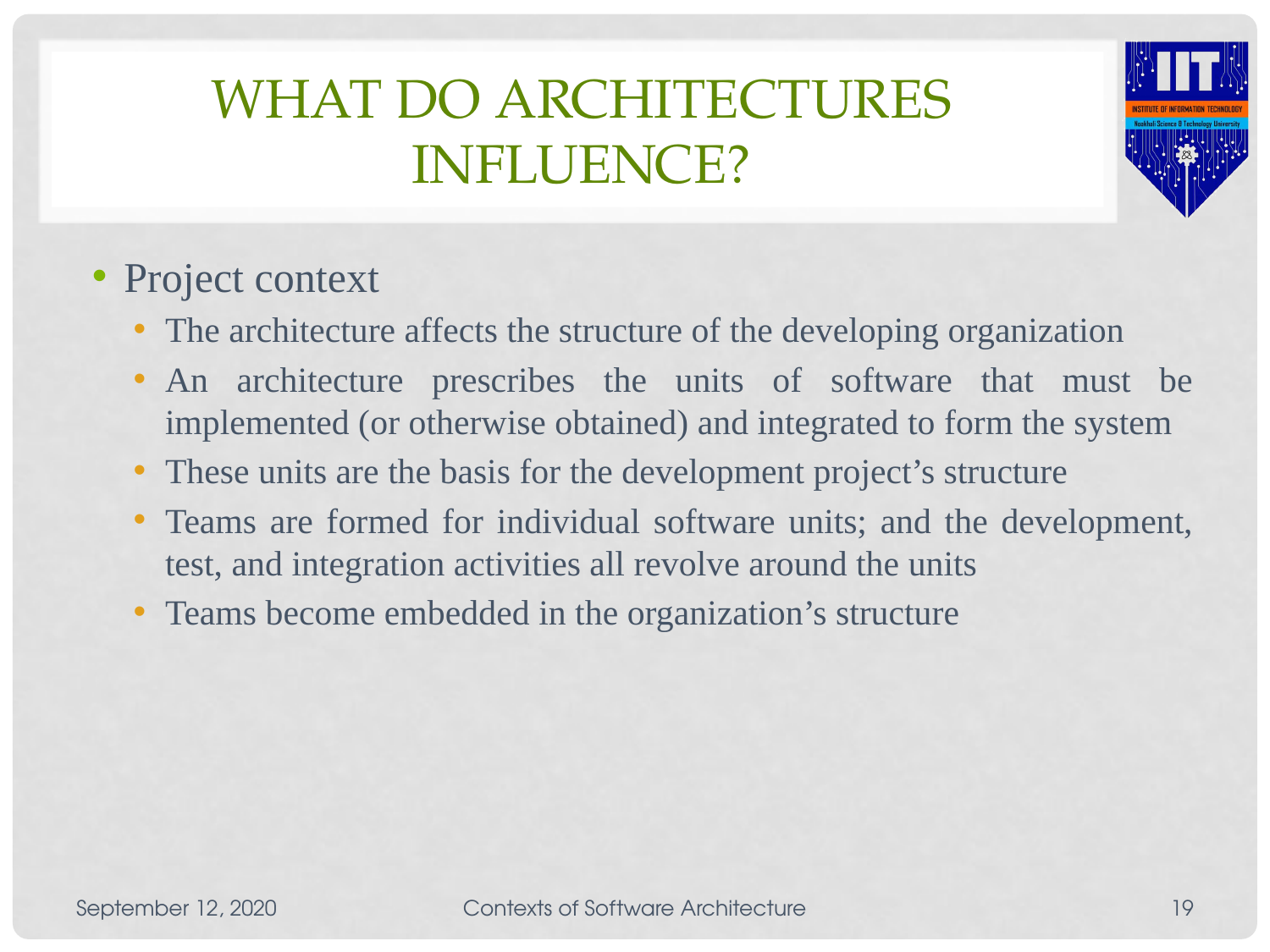

# What Do Architectures Influence?
Project context
The architecture affects the structure of the developing organization
An architecture prescribes the units of software that must be implemented (or otherwise obtained) and integrated to form the system
These units are the basis for the development project’s structure
Teams are formed for individual software units; and the development, test, and integration activities all revolve around the units
Teams become embedded in the organization’s structure
September 12, 2020
Contexts of Software Architecture
19